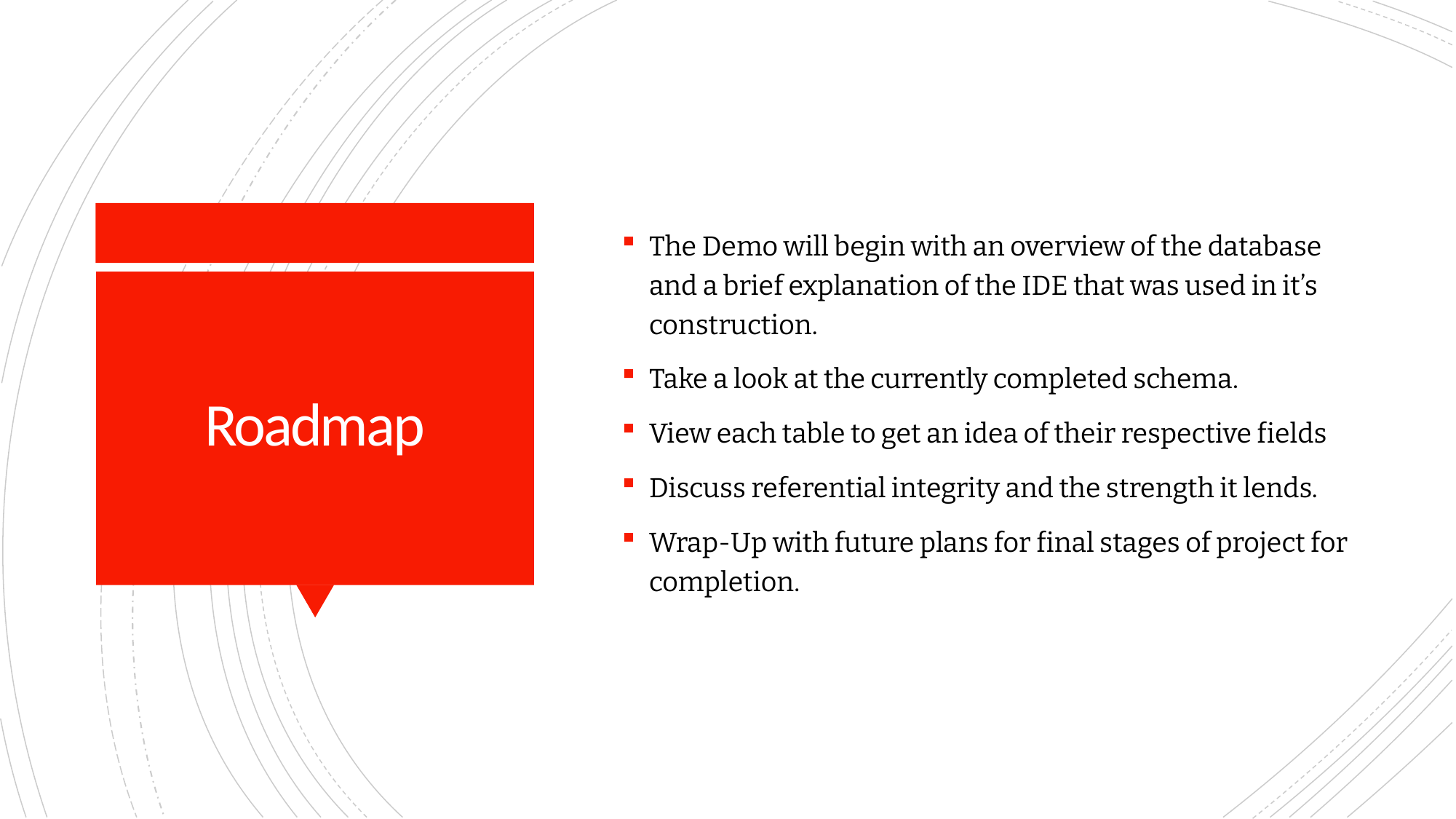

The Demo will begin with an overview of the database and a brief explanation of the IDE that was used in it’s construction.
Take a look at the currently completed schema.
View each table to get an idea of their respective fields
Discuss referential integrity and the strength it lends.
Wrap-Up with future plans for final stages of project for completion.
# Roadmap